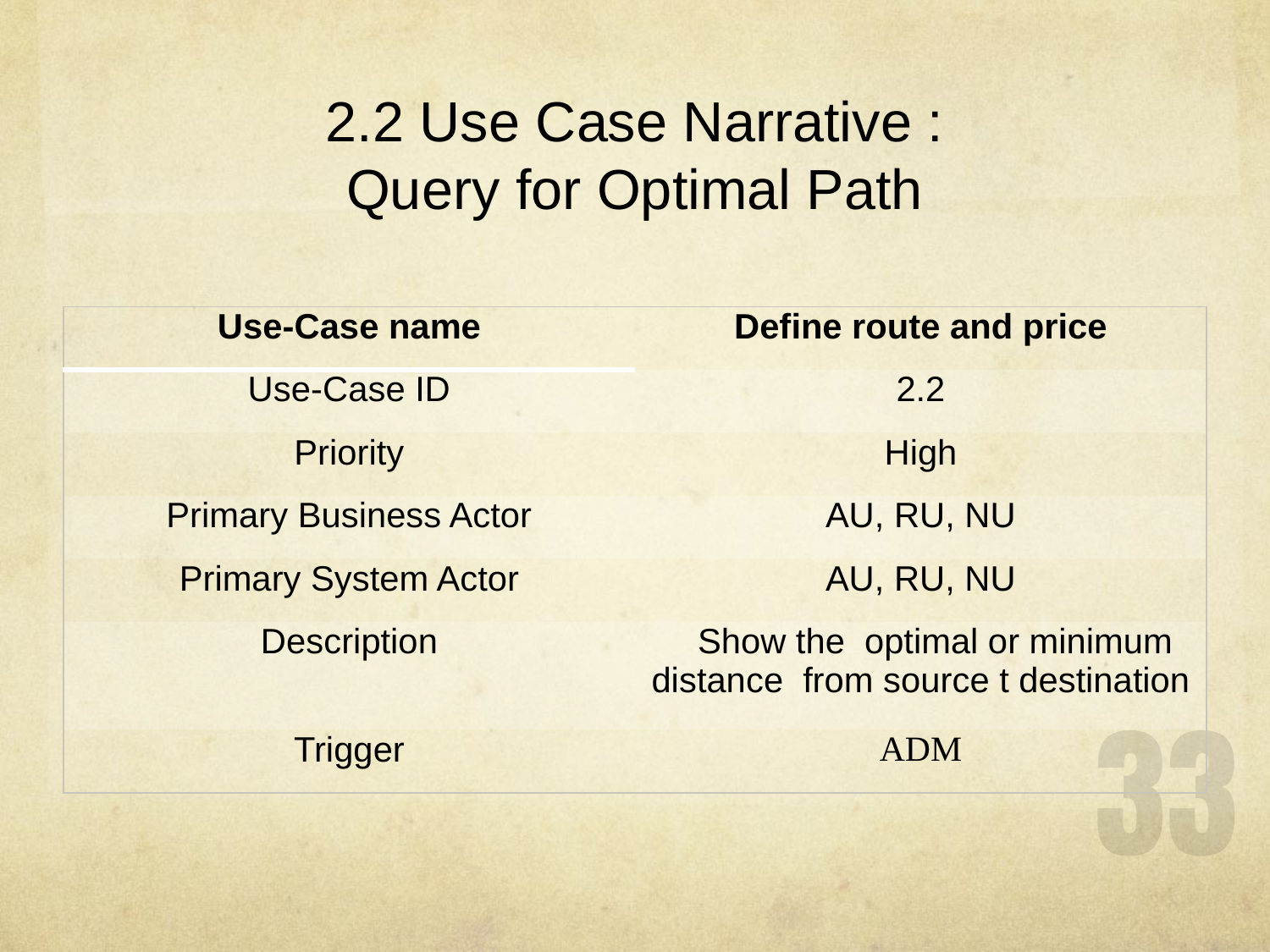

# 2.2 Use Case Narrative : Query for Optimal Path
| Use-Case name | Define route and price |
| --- | --- |
| Use-Case ID | 2.2 |
| Priority | High |
| Primary Business Actor | AU, RU, NU |
| Primary System Actor | AU, RU, NU |
| Description | Show the optimal or minimum distance from source t destination |
| Trigger | ADM |
33